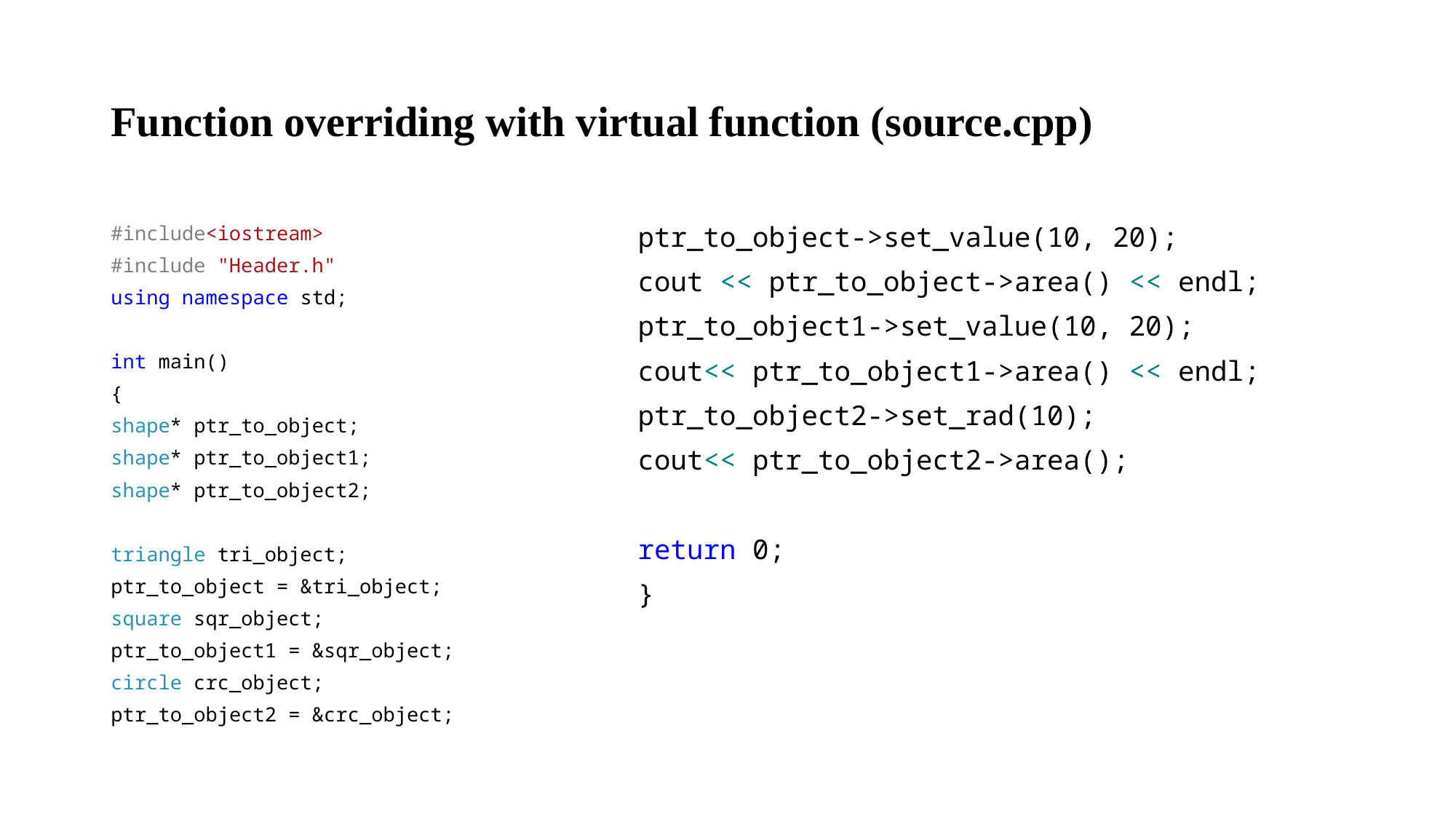

# Function overriding with virtual function (source.cpp)
#include<iostream>
#include "Header.h"
using namespace std;

int main()
{
shape* ptr_to_object;
shape* ptr_to_object1;
shape* ptr_to_object2;

triangle tri_object;
ptr_to_object = &tri_object;
square sqr_object;
ptr_to_object1 = &sqr_object;
circle crc_object;
ptr_to_object2 = &crc_object;

ptr_to_object->set_value(10, 20);
cout << ptr_to_object->area() << endl;
ptr_to_object1->set_value(10, 20);
cout<< ptr_to_object1->area() << endl;
ptr_to_object2->set_rad(10);
cout<< ptr_to_object2->area();

return 0;
}